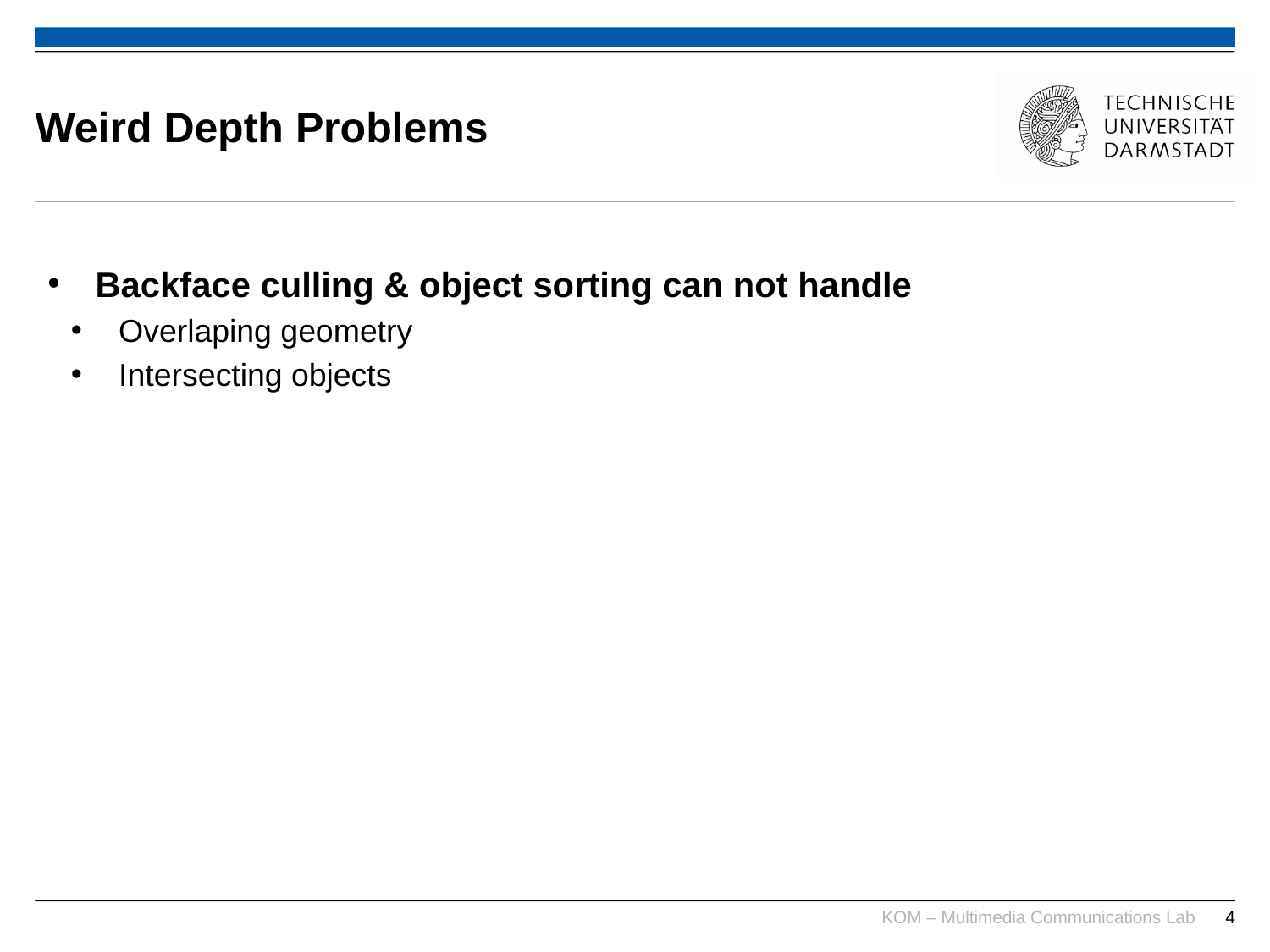

# Weird Depth Problems

Backface culling & object sorting can not handle
Overlaping geometry
Intersecting objects